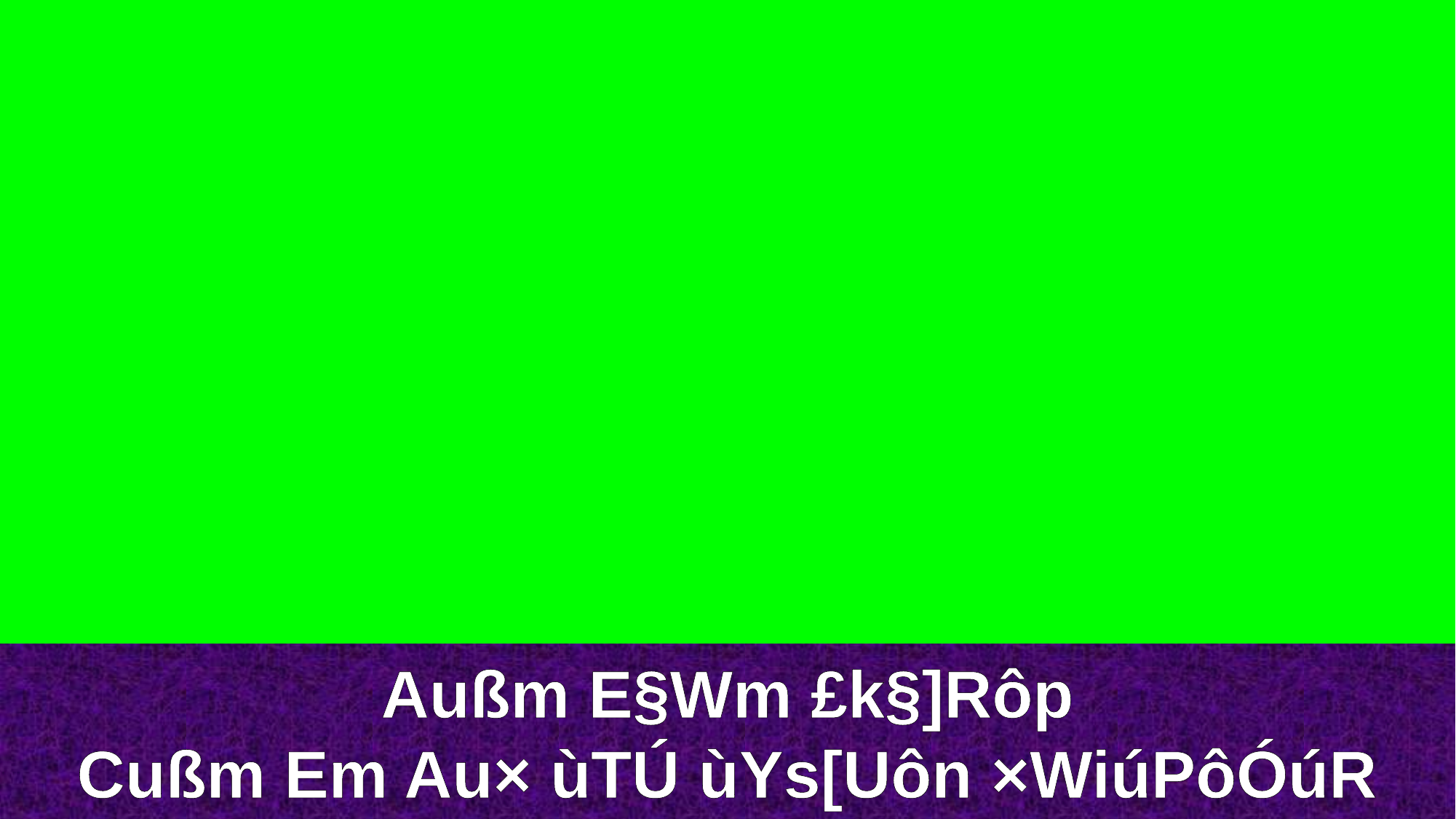

Außm E§Wm £k§]Rôp
Cußm Em Au× ùTÚ ùYs[Uôn ×WiúPôÓúR